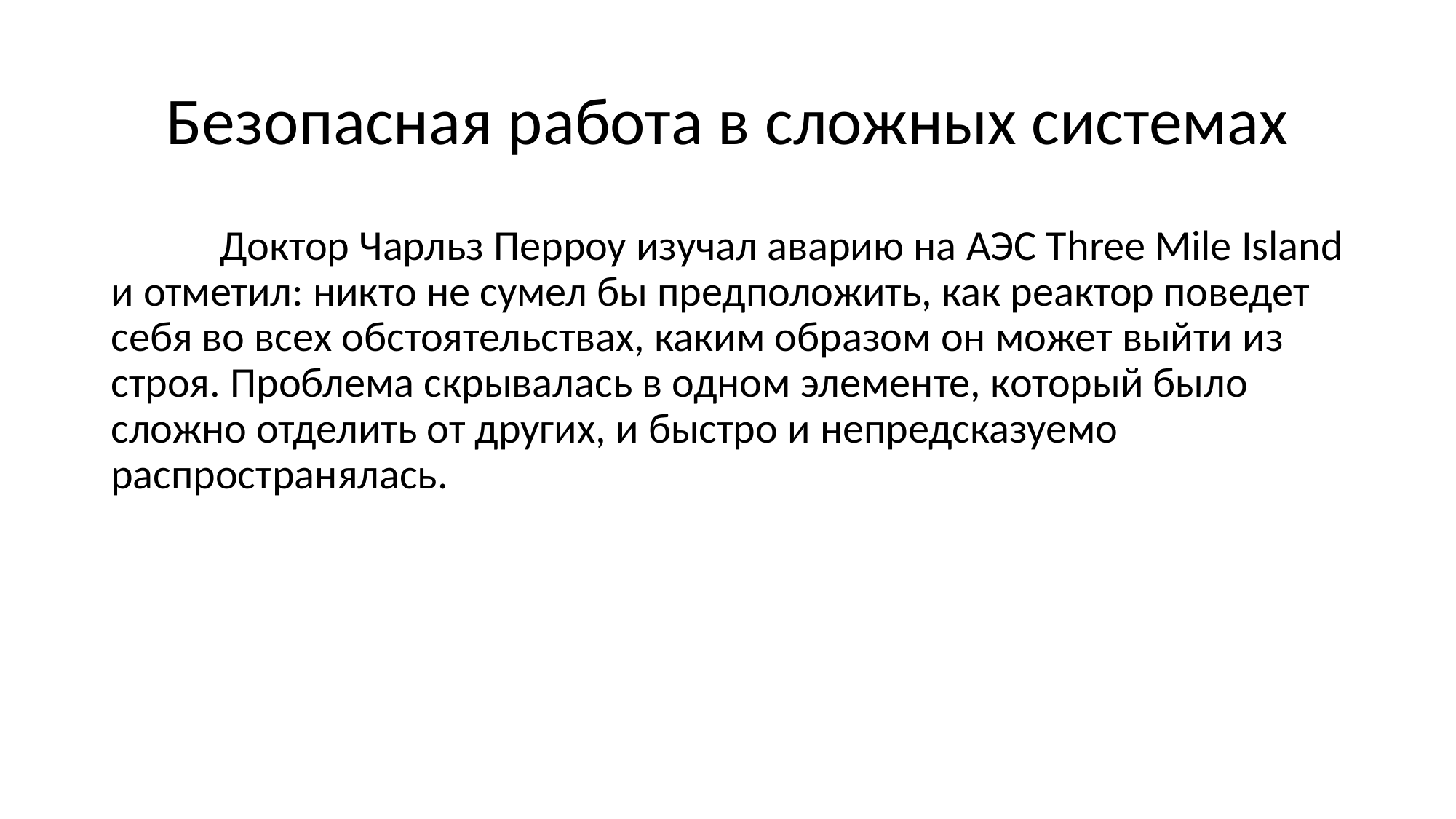

# Безопасная работа в сложных системах
	Доктор Чарльз Перроу изучал аварию на АЭС Three Mile Island и отметил: никто не сумел бы предположить, как реактор поведет себя во всех обстоятельствах, каким образом он может выйти из строя. Проблема скрывалась в одном элементе, который было сложно отделить от других, и быстро и непредсказуемо распространялась.